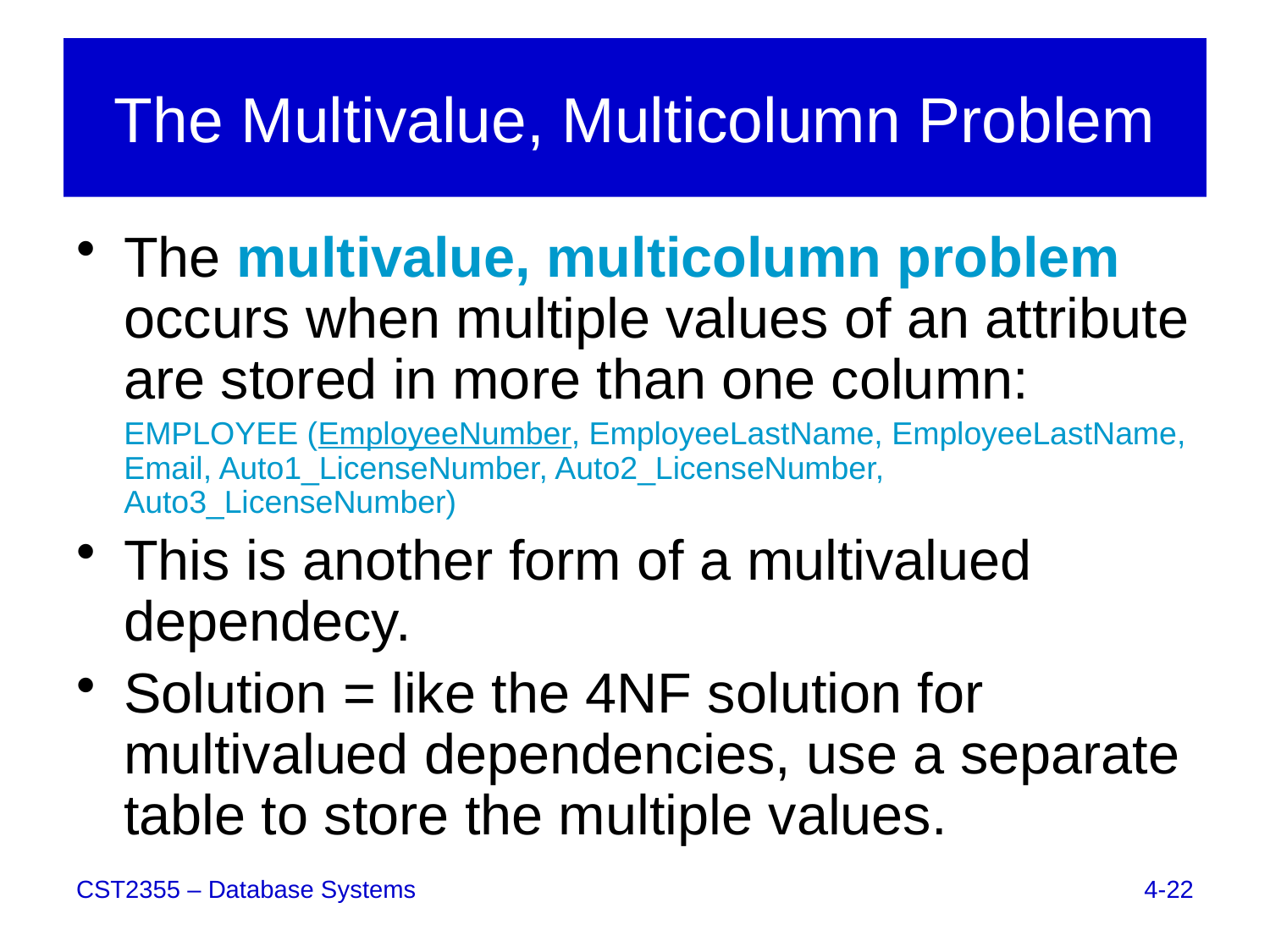

# The Multivalue, Multicolumn Problem
The multivalue, multicolumn problem occurs when multiple values of an attribute are stored in more than one column:
	EMPLOYEE (EmployeeNumber, EmployeeLastName, EmployeeLastName, Email, Auto1_LicenseNumber, Auto2_LicenseNumber, Auto3_LicenseNumber)
This is another form of a multivalued dependecy.
Solution = like the 4NF solution for  multivalued dependencies, use a separate table to store the multiple values.
4-22

CST2355 – Database Systems